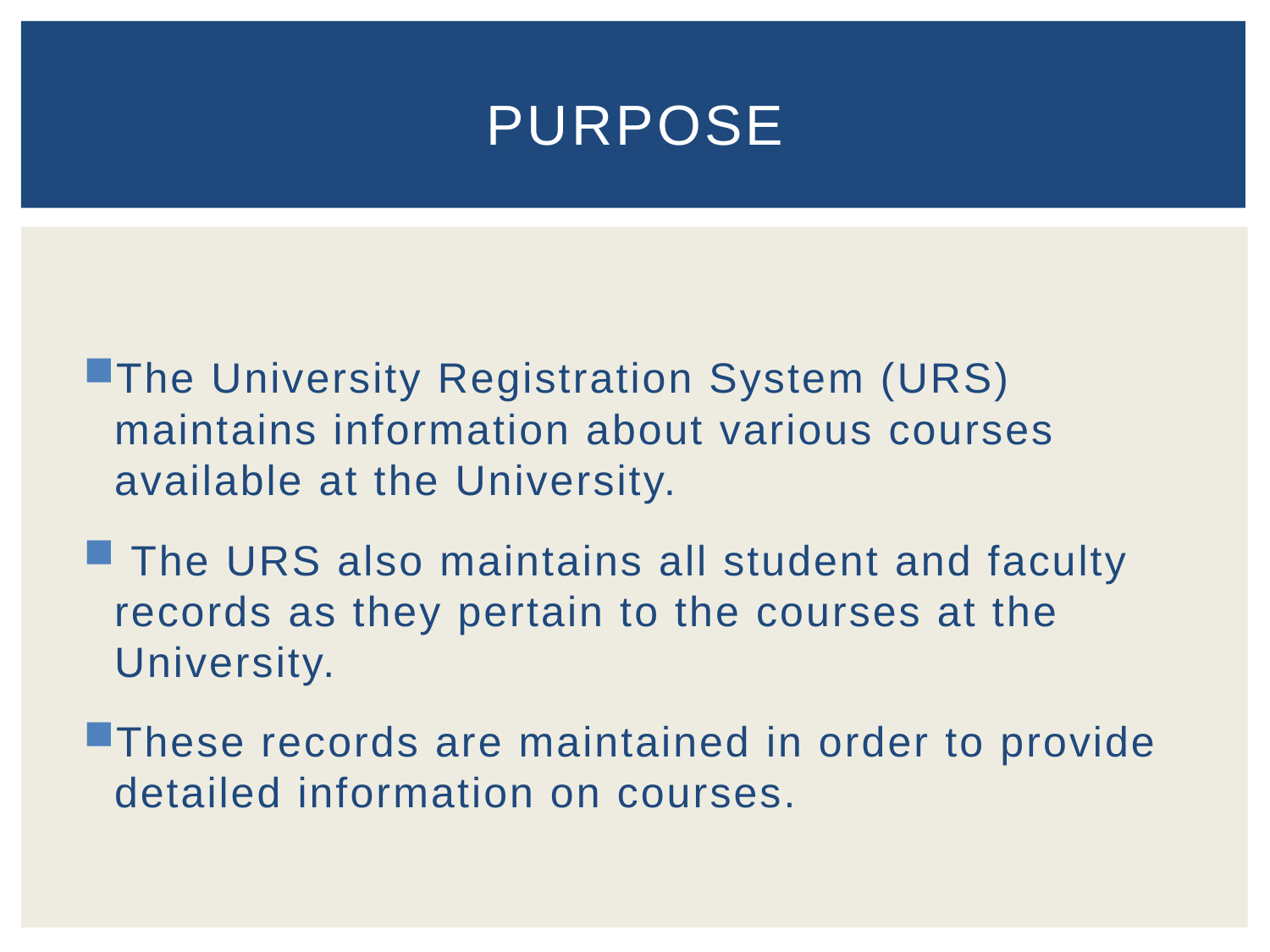

# Purpose
The University Registration System (URS) maintains information about various courses available at the University.
 The URS also maintains all student and faculty records as they pertain to the courses at the University.
These records are maintained in order to provide detailed information on courses.